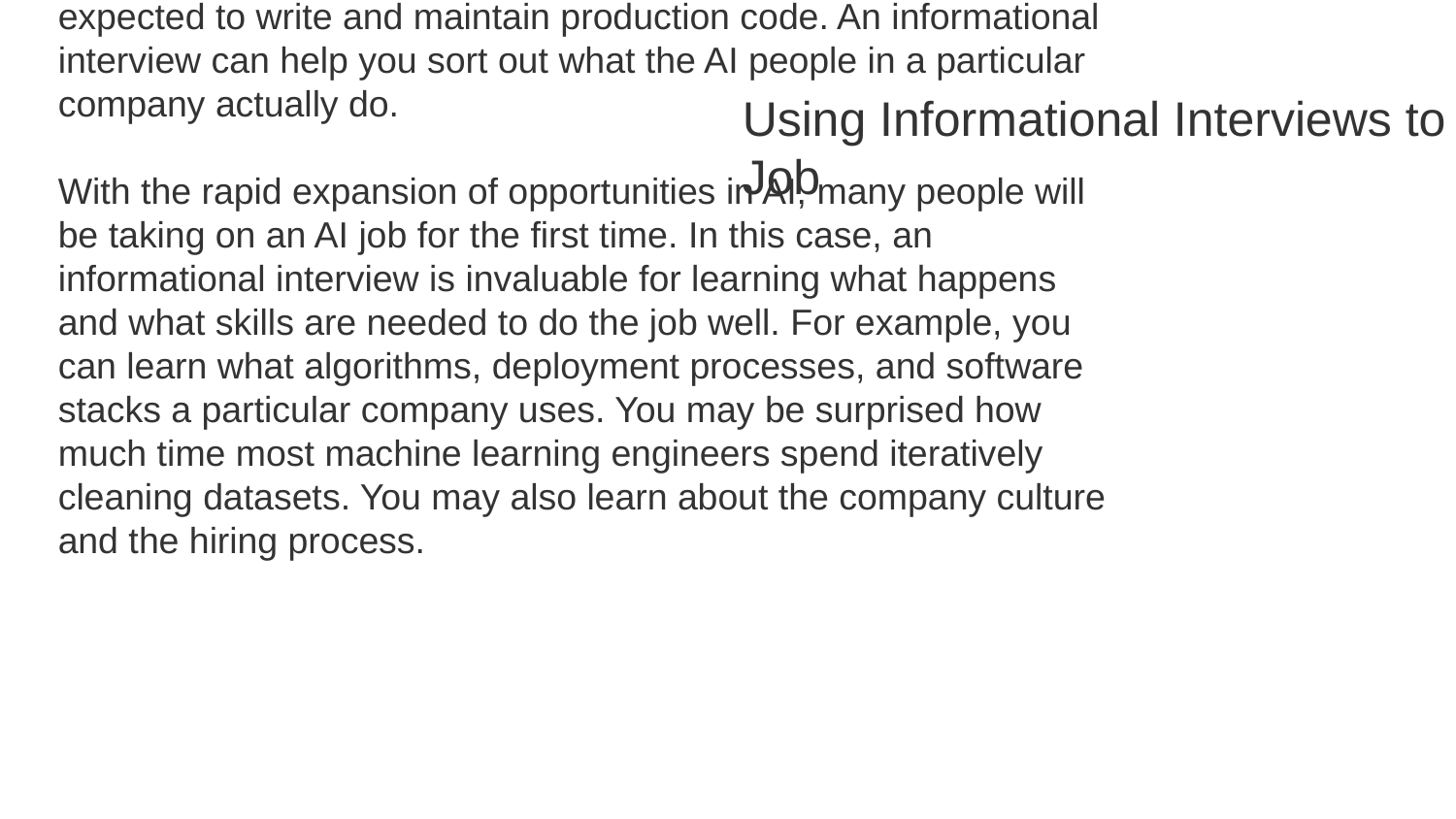

An informational interview is a great way to learn about a new job or industry. It involves finding someone in a company or role you'd like to know more about and informally interviewing them about their work.

Informational interviews are particularly useful in the field of AI as the field is constantly evolving and many companies use job titles in inconsistent ways. For example, in one company, data scientists may be expected to analyze business data and present conclusions on a slide deck, while in another, they may be expected to write and maintain production code. An informational interview can help you sort out what the AI people in a particular company actually do.

With the rapid expansion of opportunities in AI, many people will be taking on an AI job for the first time. In this case, an informational interview is invaluable for learning what happens and what skills are needed to do the job well. For example, you can learn what algorithms, deployment processes, and software stacks a particular company uses. You may be surprised how much time most machine learning engineers spend iteratively cleaning datasets. You may also learn about the company culture and the hiring process.
Using Informational Interviews to Find the Right Job